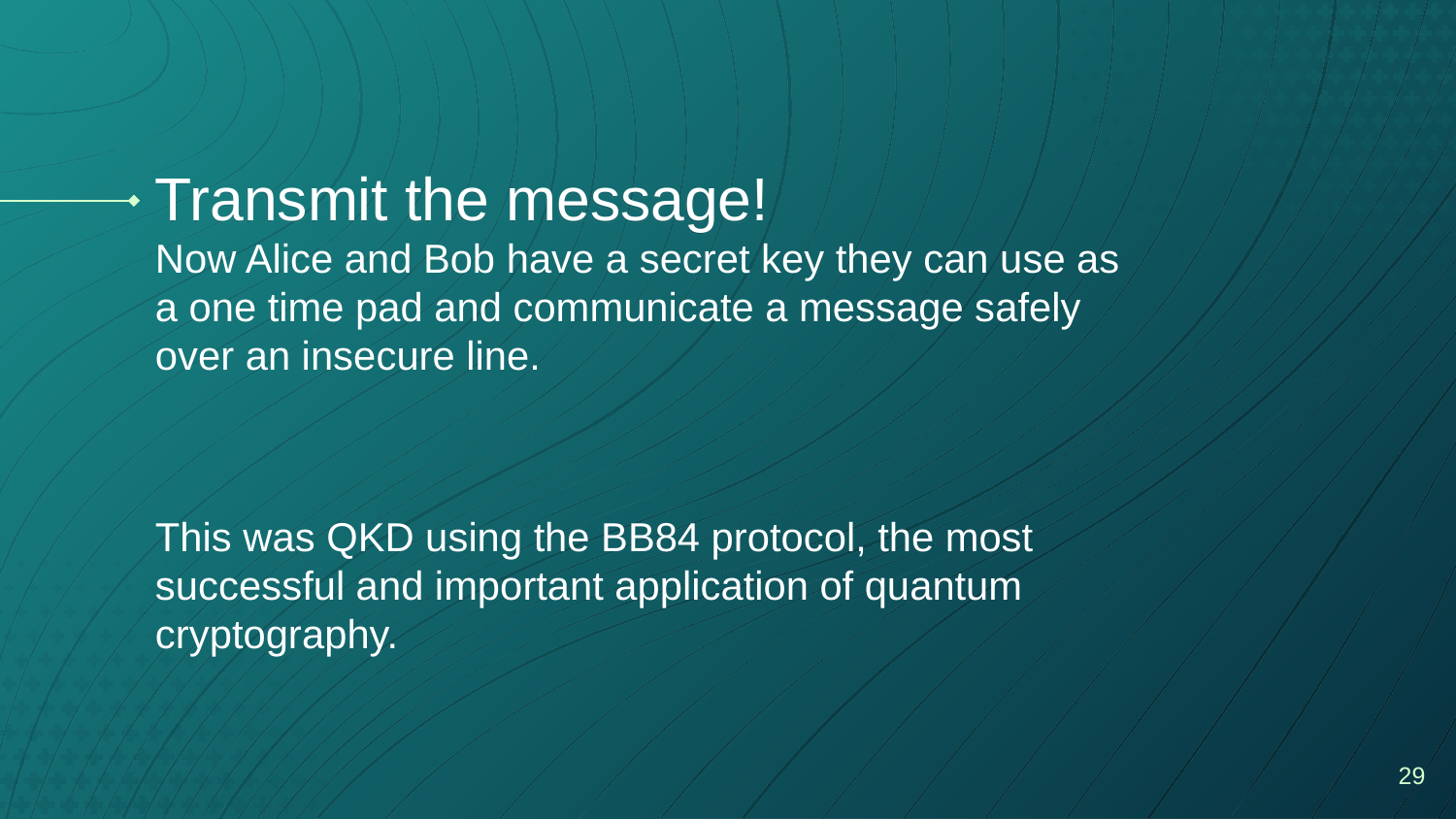

# Transmit the message!
Now Alice and Bob have a secret key they can use as a one time pad and communicate a message safely over an insecure line.

This was QKD using the BB84 protocol, the most successful and important application of quantum cryptography.
29